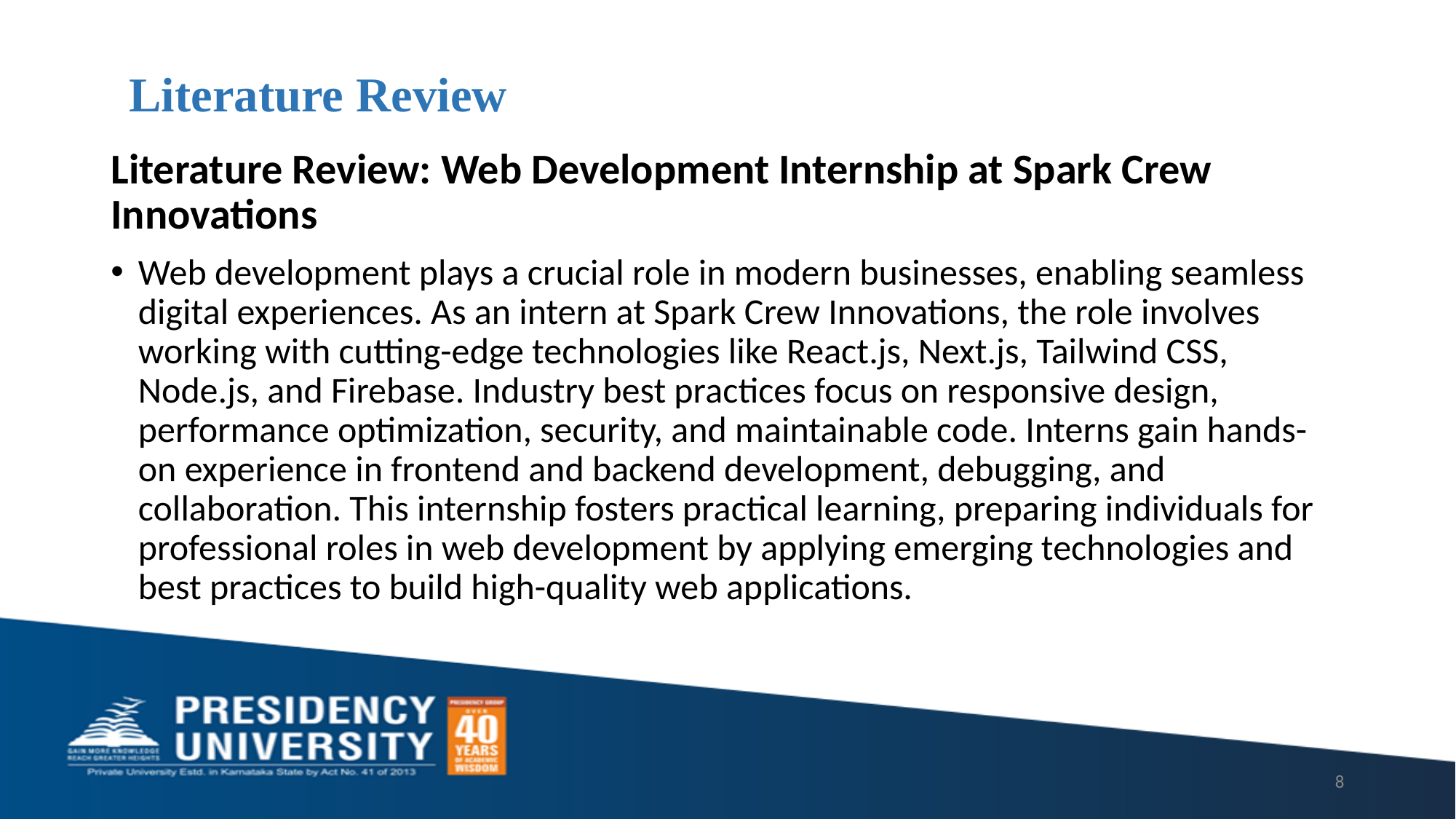

# Literature Review
Literature Review: Web Development Internship at Spark Crew Innovations
Web development plays a crucial role in modern businesses, enabling seamless digital experiences. As an intern at Spark Crew Innovations, the role involves working with cutting-edge technologies like React.js, Next.js, Tailwind CSS, Node.js, and Firebase. Industry best practices focus on responsive design, performance optimization, security, and maintainable code. Interns gain hands-on experience in frontend and backend development, debugging, and collaboration. This internship fosters practical learning, preparing individuals for professional roles in web development by applying emerging technologies and best practices to build high-quality web applications.

8